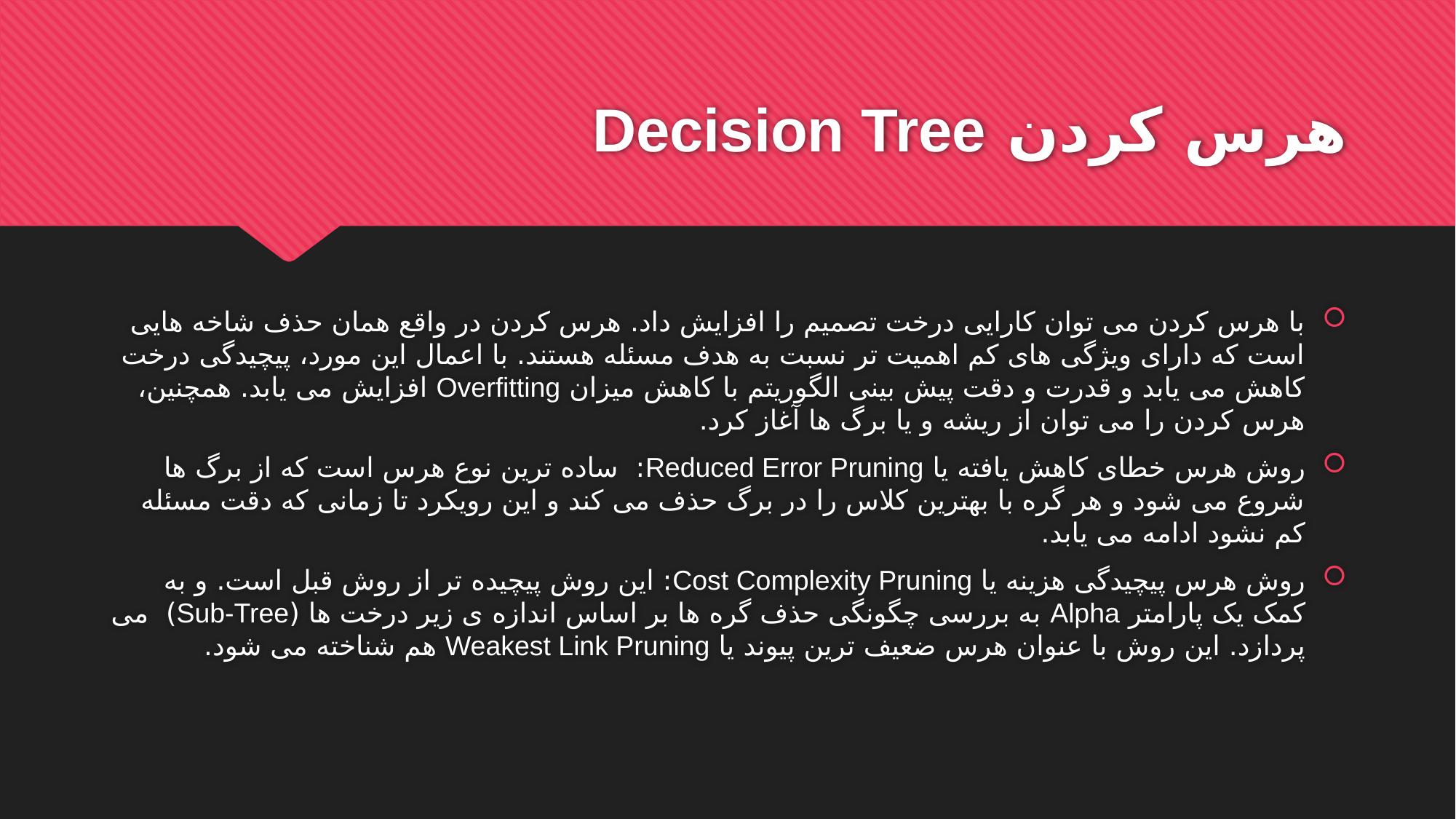

# هرس کردن Decision Tree
با هرس کردن می توان کارایی درخت تصمیم را افزایش داد. هرس کردن در واقع همان حذف شاخه هایی است که دارای ویژگی های کم اهمیت تر نسبت به هدف مسئله هستند. با اعمال این مورد، پیچیدگی درخت کاهش می یابد و قدرت و دقت پیش بینی الگوریتم با کاهش میزان Overfitting افزایش می یابد. همچنین، هرس کردن را می توان از ریشه و یا برگ ها آغاز کرد.
روش هرس خطای کاهش یافته یا Reduced Error Pruning:  ساده ترین نوع هرس است که از برگ ها شروع می شود و هر گره با بهترین کلاس را در برگ حذف می کند و این رویکرد تا زمانی که دقت مسئله کم نشود ادامه می یابد.
روش هرس پیچیدگی هزینه یا Cost Complexity Pruning: این روش پیچیده تر از روش قبل است. و به کمک یک پارامتر Alpha به بررسی چگونگی حذف گره ها بر اساس اندازه ی زیر درخت ها (Sub-Tree)  می پردازد. این روش با عنوان هرس ضعیف ترین پیوند یا Weakest Link Pruning هم شناخته می شود.